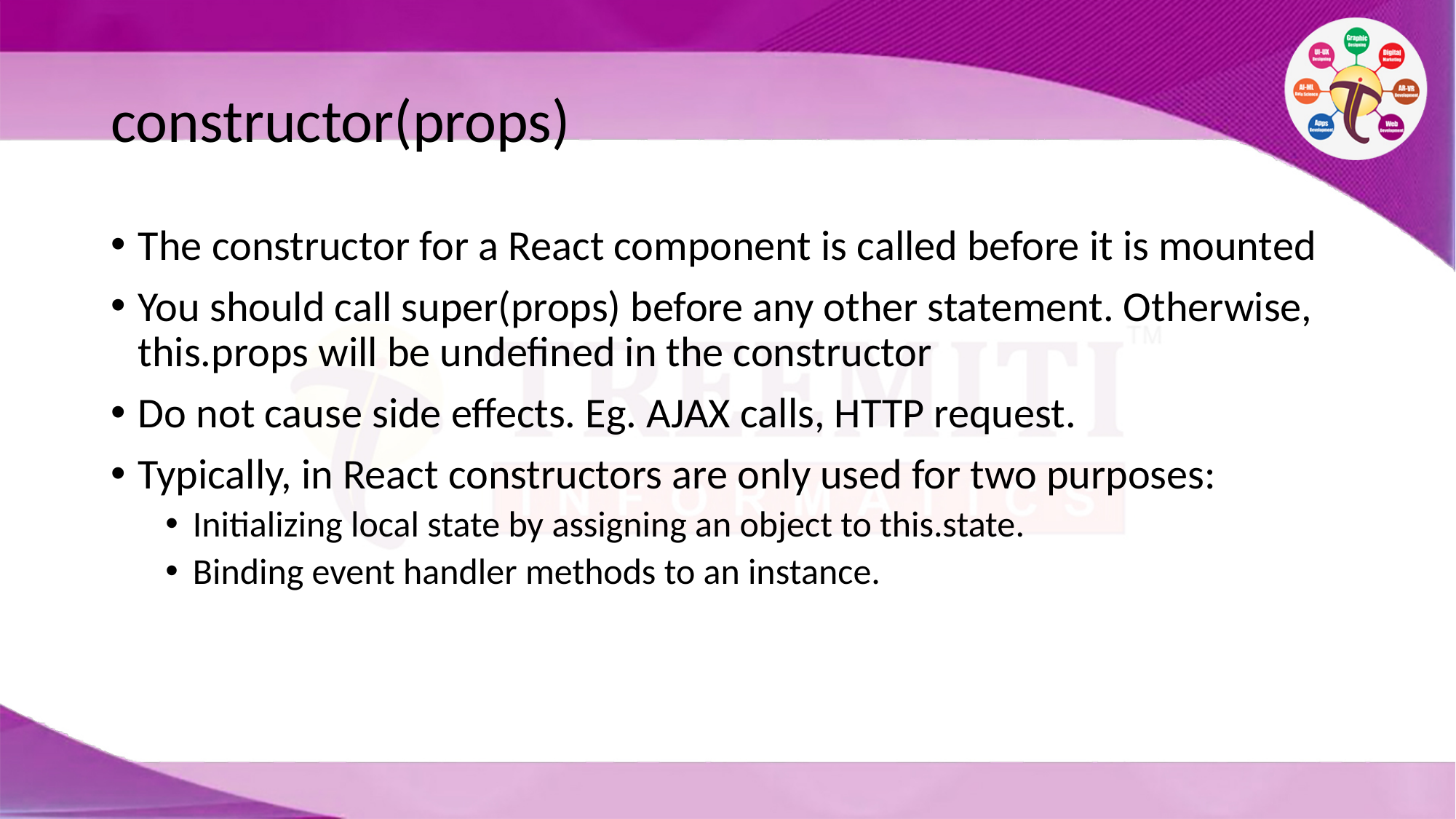

# constructor(props)
The constructor for a React component is called before it is mounted
You should call super(props) before any other statement. Otherwise, this.props will be undefined in the constructor
Do not cause side effects. Eg. AJAX calls, HTTP request.
Typically, in React constructors are only used for two purposes:
Initializing local state by assigning an object to this.state.
Binding event handler methods to an instance.